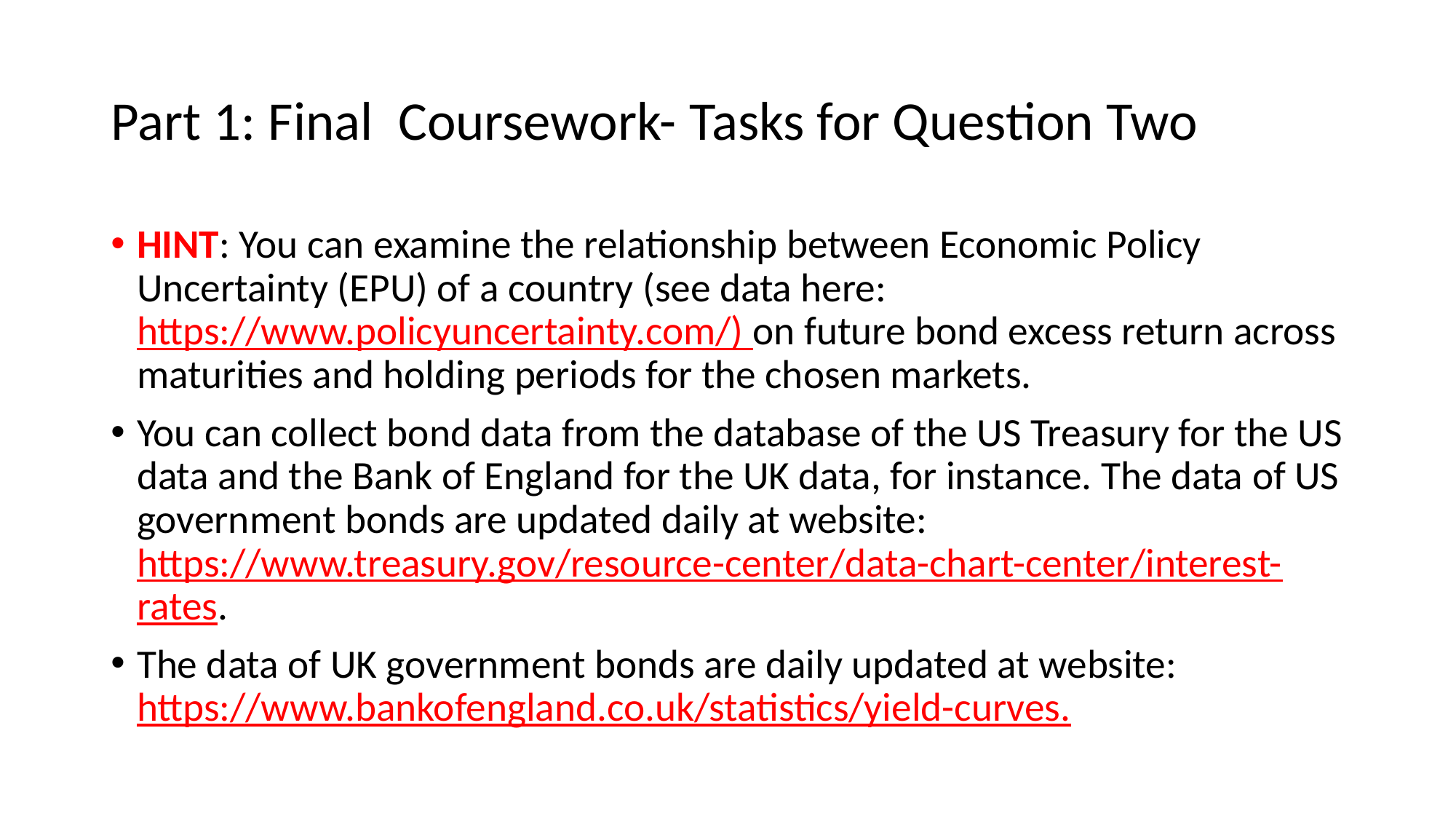

# Part 1: Final  Coursework- Tasks for Question Two
HINT: You can examine the relationship between Economic Policy Uncertainty (EPU) of a country (see data here: https://www.policyuncertainty.com/) on future bond excess return across maturities and holding periods for the chosen markets.
You can collect bond data from the database of the US Treasury for the US data and the Bank of England for the UK data, for instance. The data of US government bonds are updated daily at website: https://www.treasury.gov/resource-center/data-chart-center/interest-rates.
The data of UK government bonds are daily updated at website: https://www.bankofengland.co.uk/statistics/yield-curves.